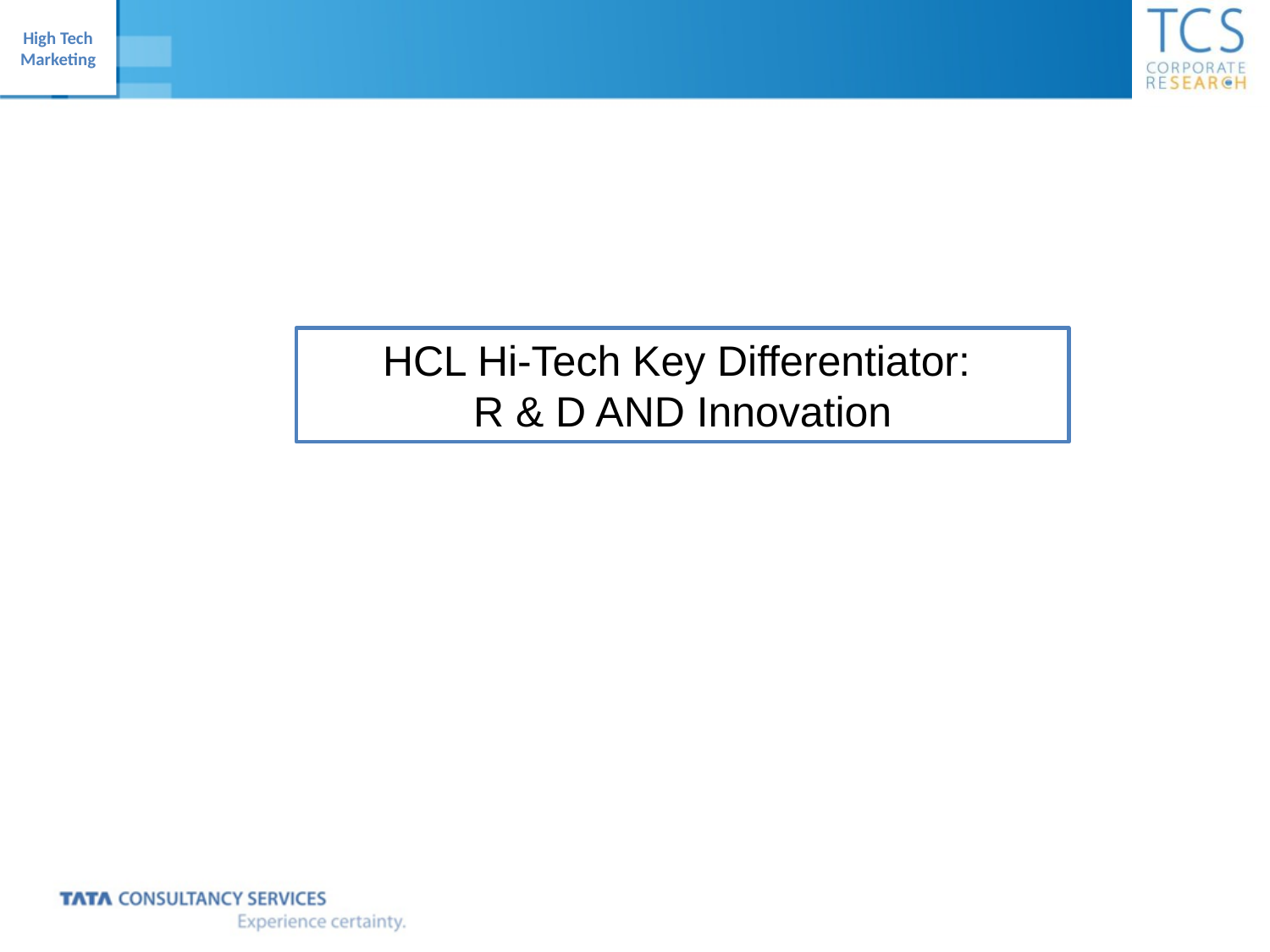

HCL Hi-Tech Key Differentiator:
R & D AND Innovation